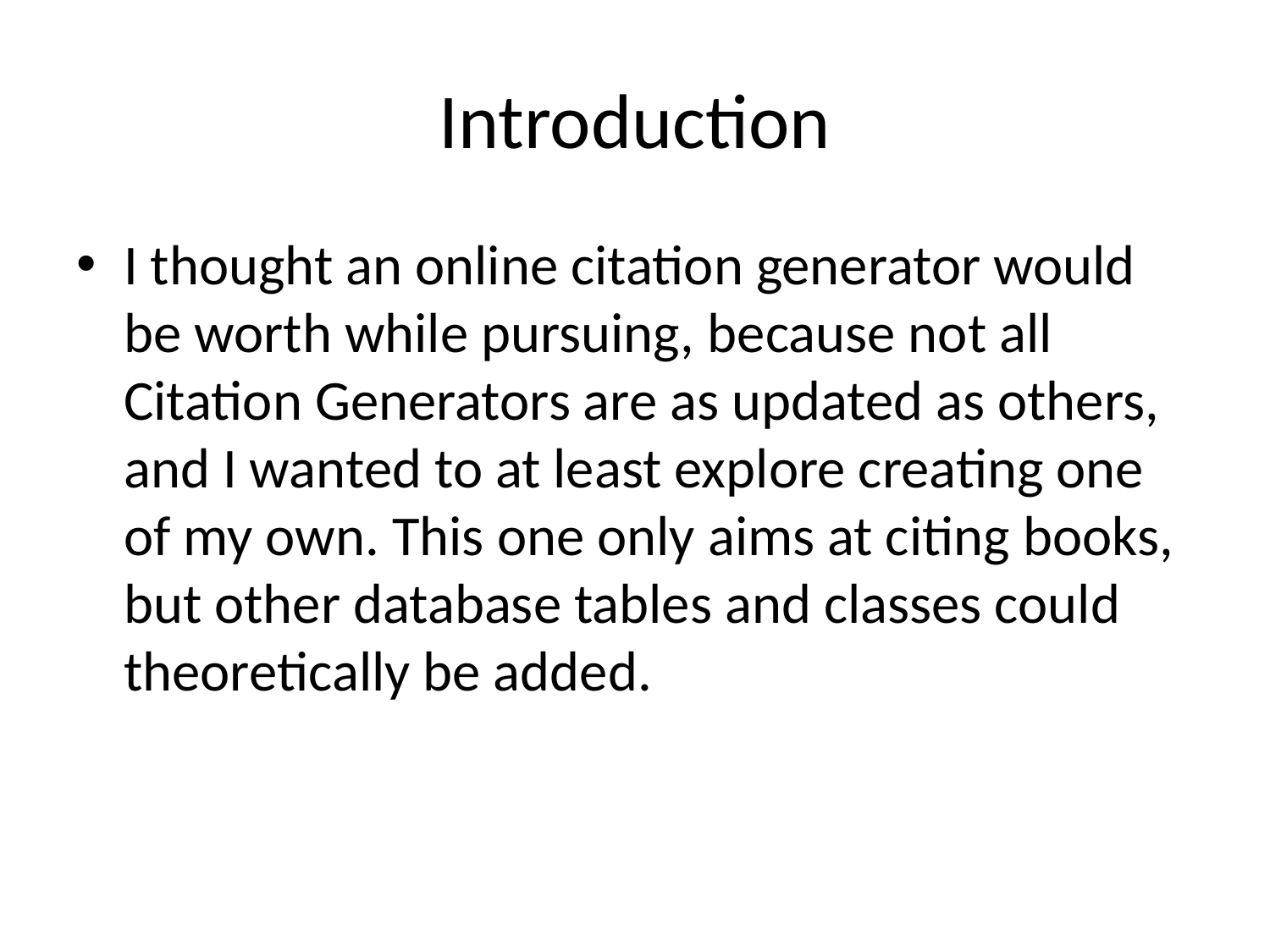

# Introduction
I thought an online citation generator would be worth while pursuing, because not all Citation Generators are as updated as others, and I wanted to at least explore creating one of my own. This one only aims at citing books, but other database tables and classes could theoretically be added.